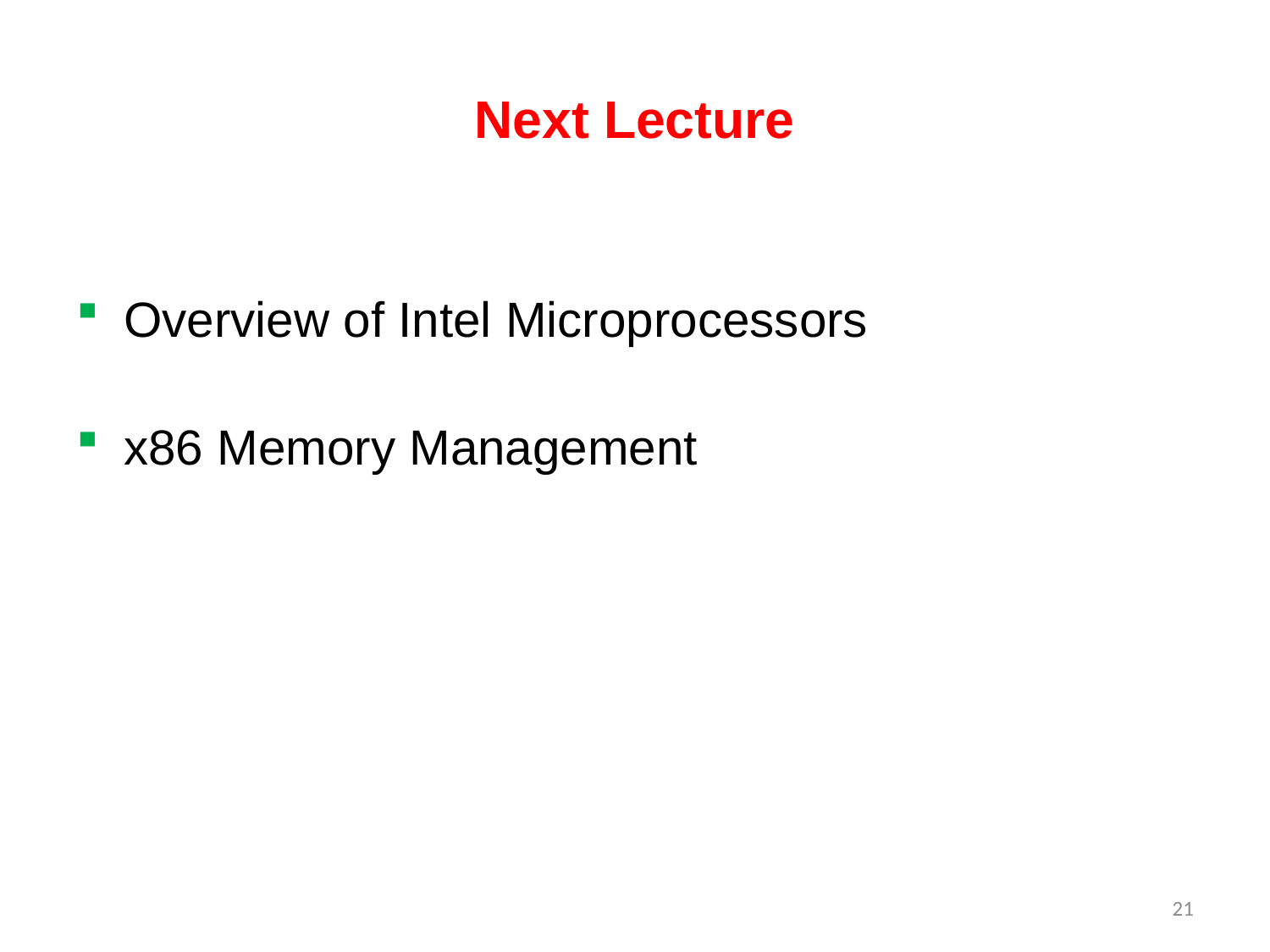

# Next Lecture
Overview of Intel Microprocessors
x86 Memory Management
21